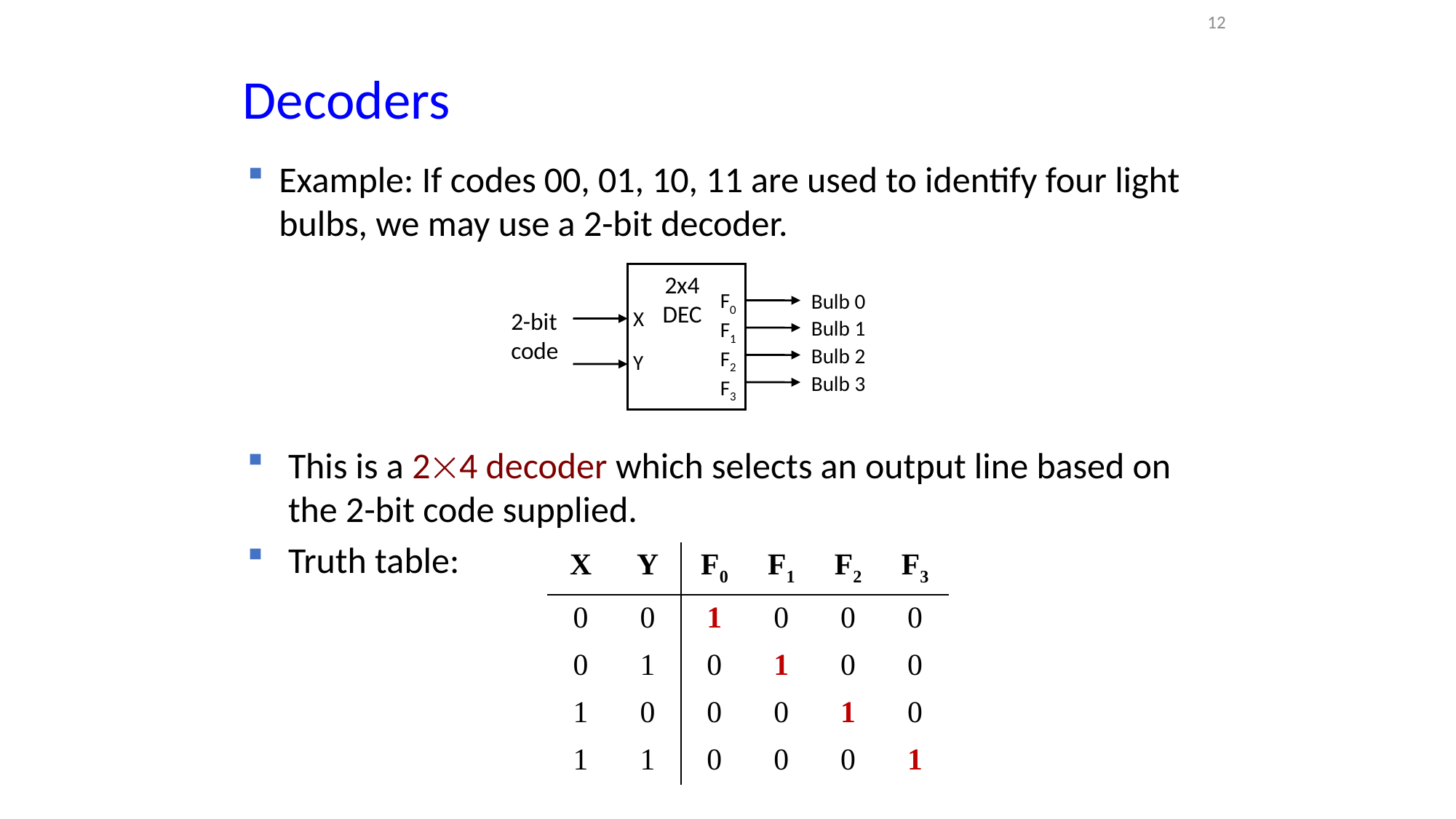

12
# Decoders
Example: If codes 00, 01, 10, 11 are used to identify four light bulbs, we may use a 2-bit decoder.

2x4
DEC
F0 F1 F2 F3
Bulb 0
Bulb 1
Bulb 2
Bulb 3
2-bit code
X

Y

This is a 2×4 decoder which selects an output line based on the 2-bit code supplied.
Truth table:
| X | Y | F0 | F1 | F2 | F3 |
| --- | --- | --- | --- | --- | --- |
| 0 | 0 | 1 | 0 | 0 | 0 |
| 0 | 1 | 0 | 1 | 0 | 0 |
| 1 | 0 | 0 | 0 | 1 | 0 |
| 1 | 1 | 0 | 0 | 0 | 1 |